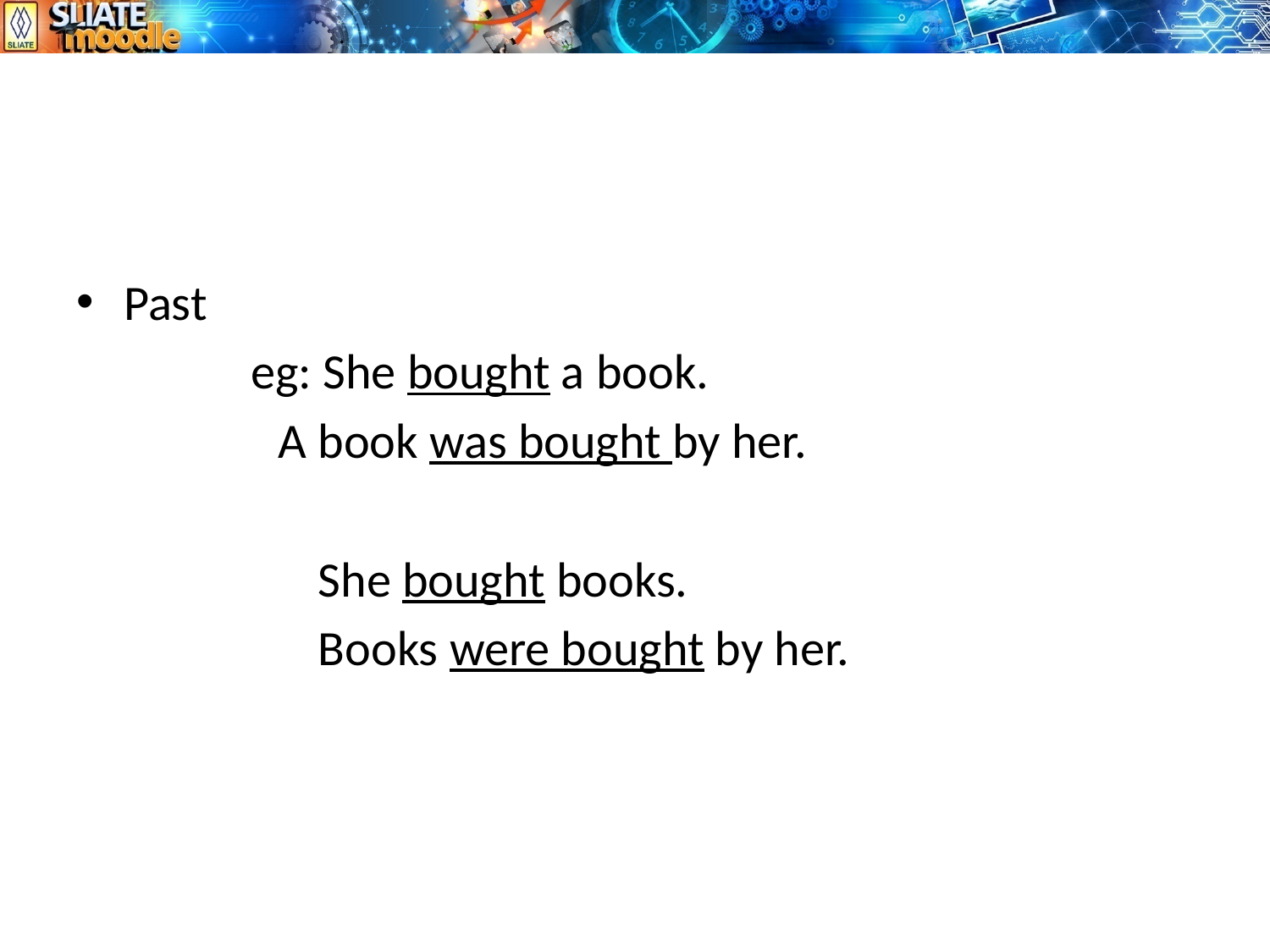

#
Past
		eg: She bought a book.
                  A book was bought by her.

		      She bought books.
		      Books were bought by her.